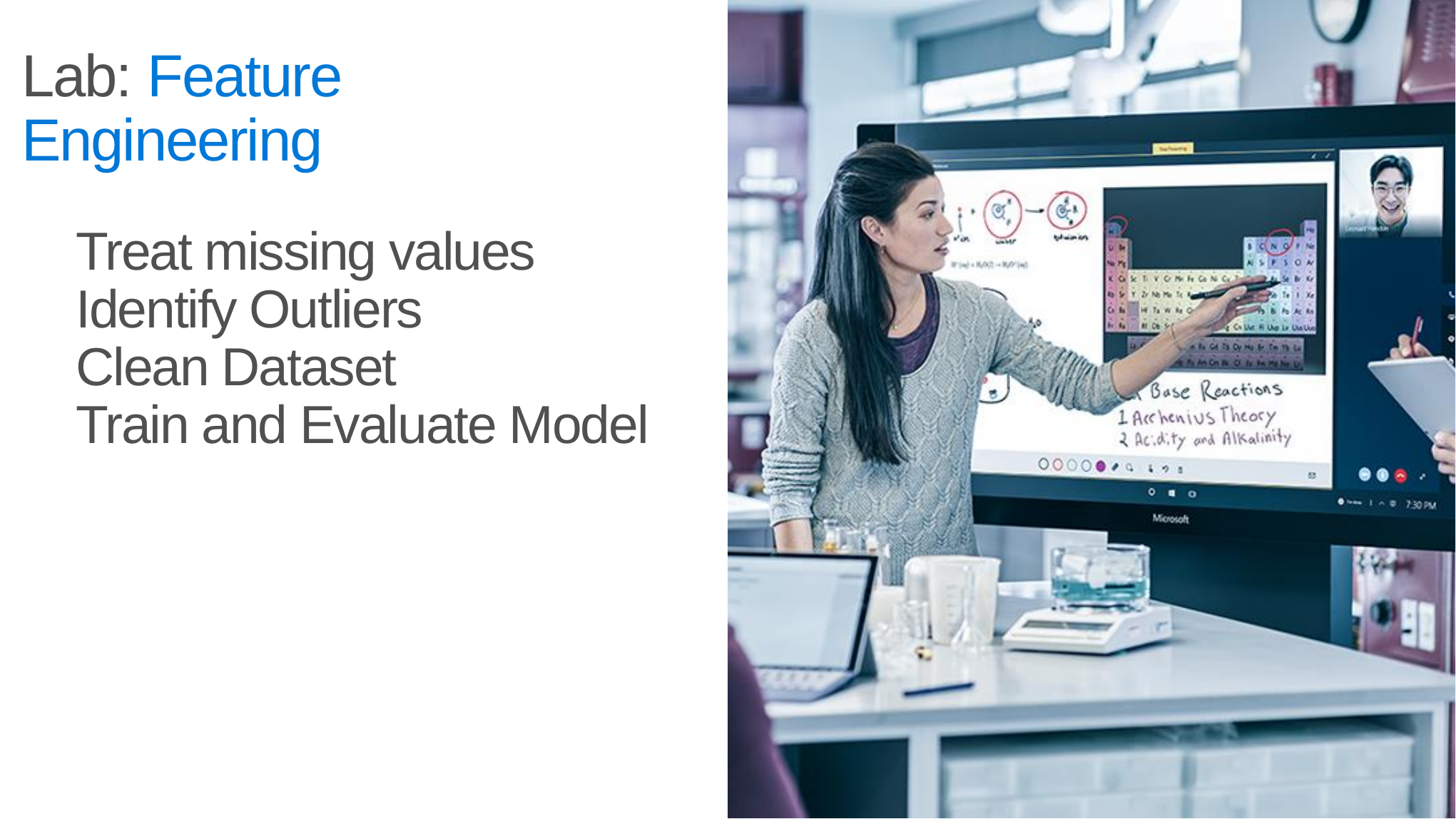

# Lab: Feature Engineering
Treat missing values
Identify Outliers
Clean Dataset
Train and Evaluate Model